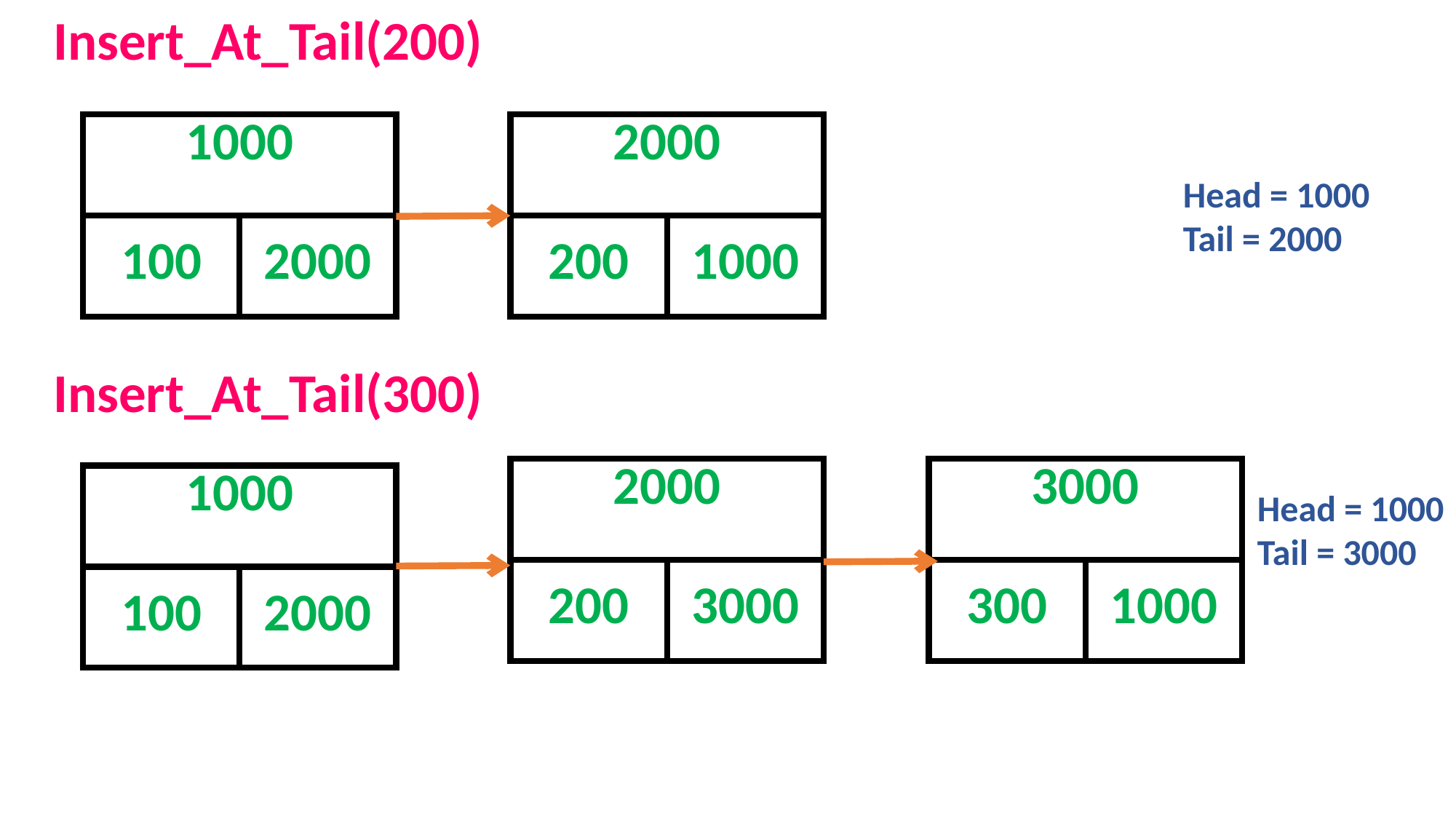

Insert_At_Tail(200)
| 1000 |  |
| --- | --- |
| 100 | 2000 |
| 2000 |  |
| --- | --- |
| 200 | 1000 |
Head = 1000
Tail = 2000
Insert_At_Tail(300)
| 2000 |  |
| --- | --- |
| 200 | 3000 |
| 3000 |  |
| --- | --- |
| 300 | 1000 |
| 1000 |  |
| --- | --- |
| 100 | 2000 |
Head = 1000
Tail = 3000